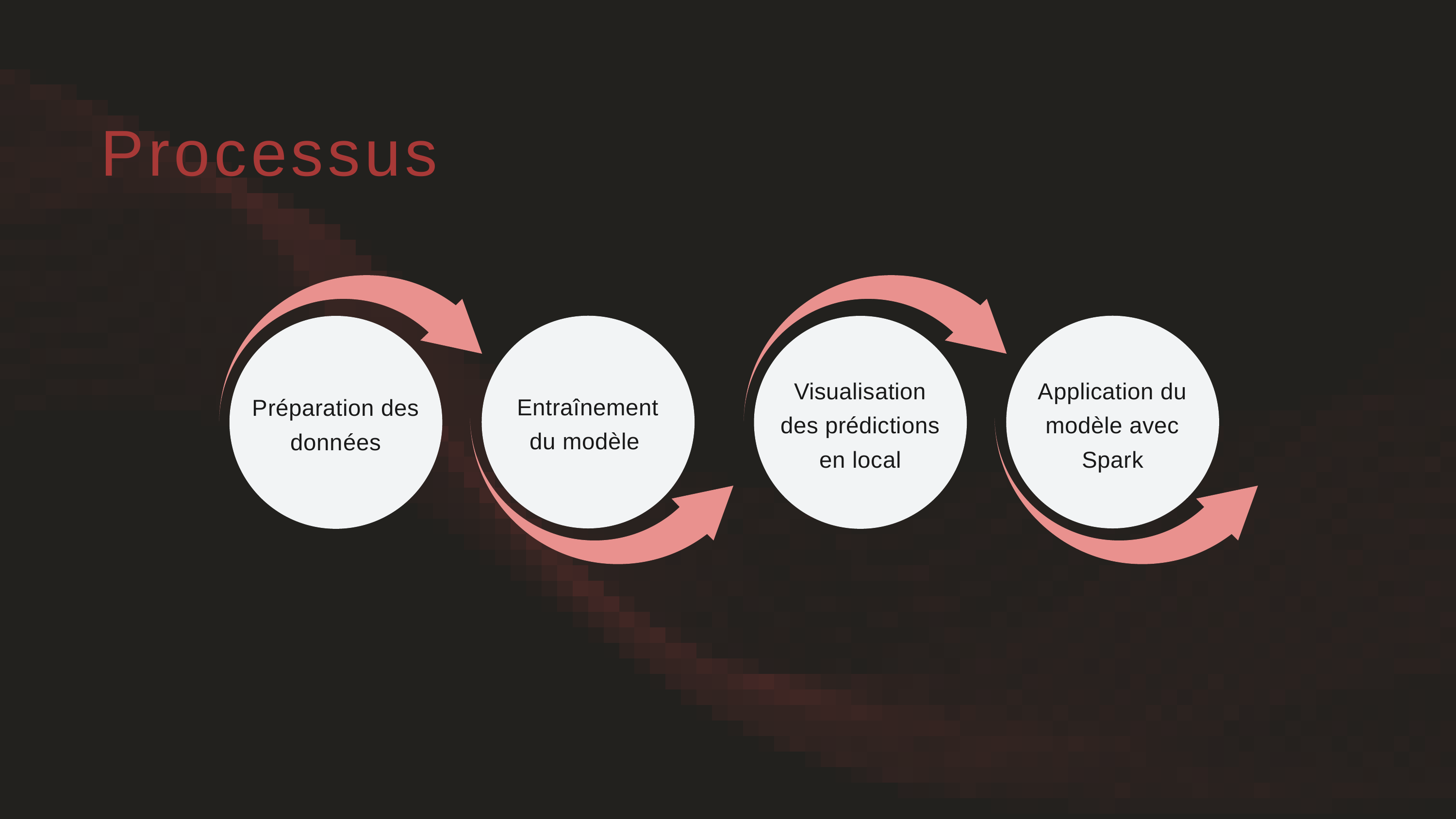

Processus

Visualisation des prédictions en local
Application du modèle avec Spark
Entraînement du modèle
Préparation des données